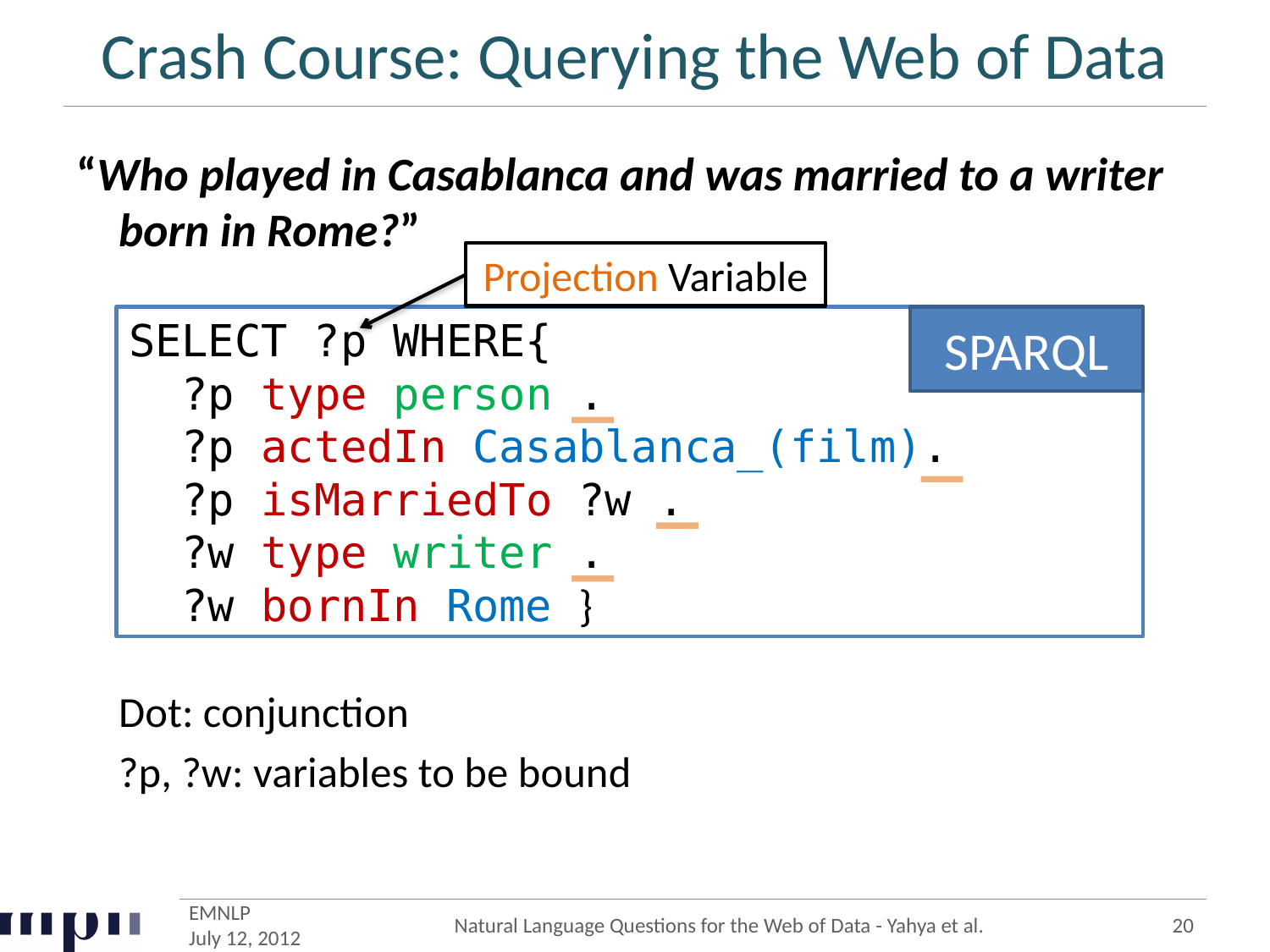

# Crash Course: Querying the Web of Data
“Who played in Casablanca and was married to a writer born in Rome?”

Dot: conjunction
?p, ?w: variables to be bound

Projection Variable
SELECT ?p WHERE{
  ?p type person .
  ?p actedIn Casablanca_(film).
  ?p isMarriedTo ?w .
  ?w type writer .
  ?w bornIn Rome }
SPARQL

EMNLP
July 12, 2012
Natural Language Questions for the Web of Data - Yahya et al.
20